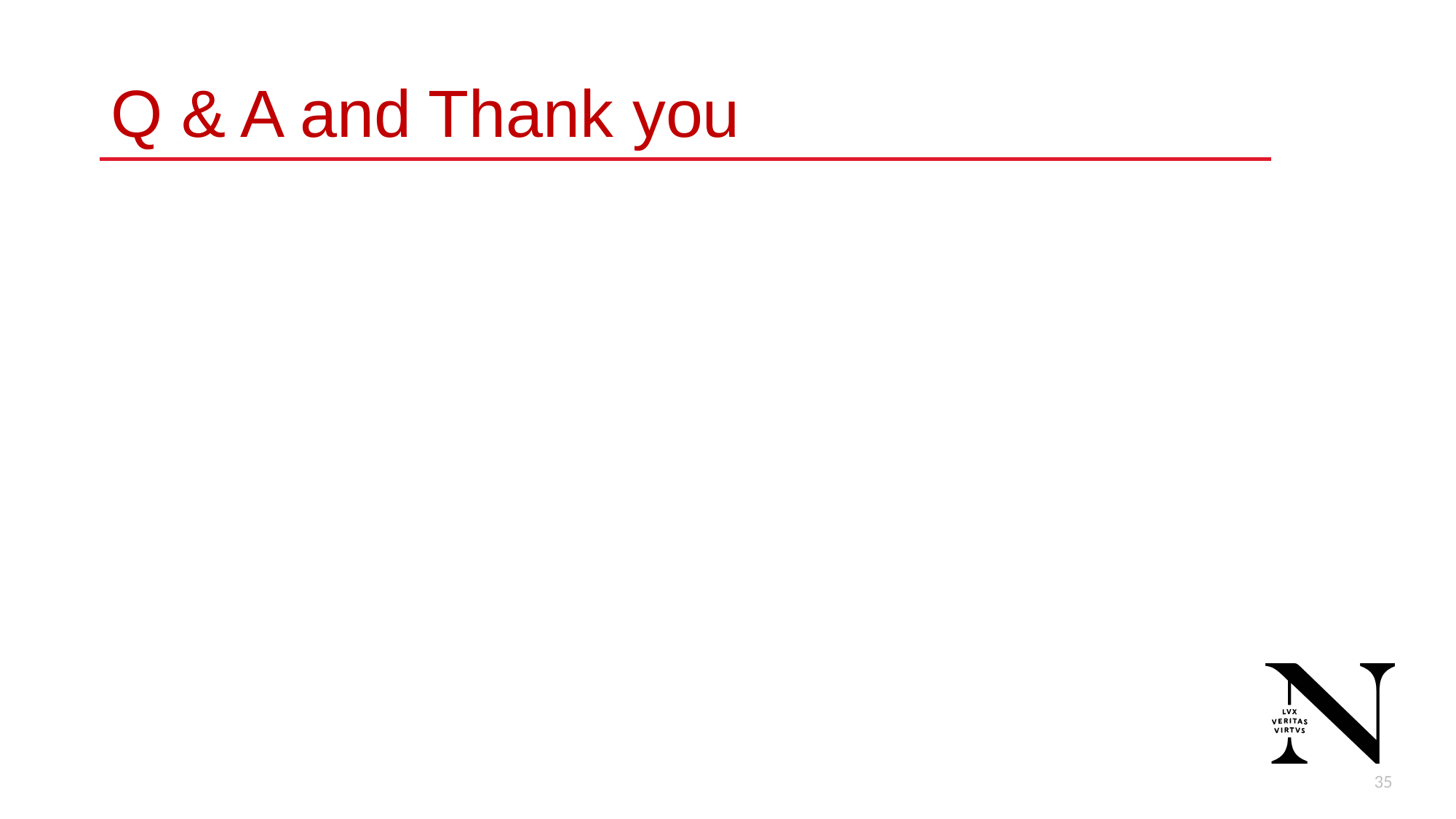

# Q & A and Thank you
35